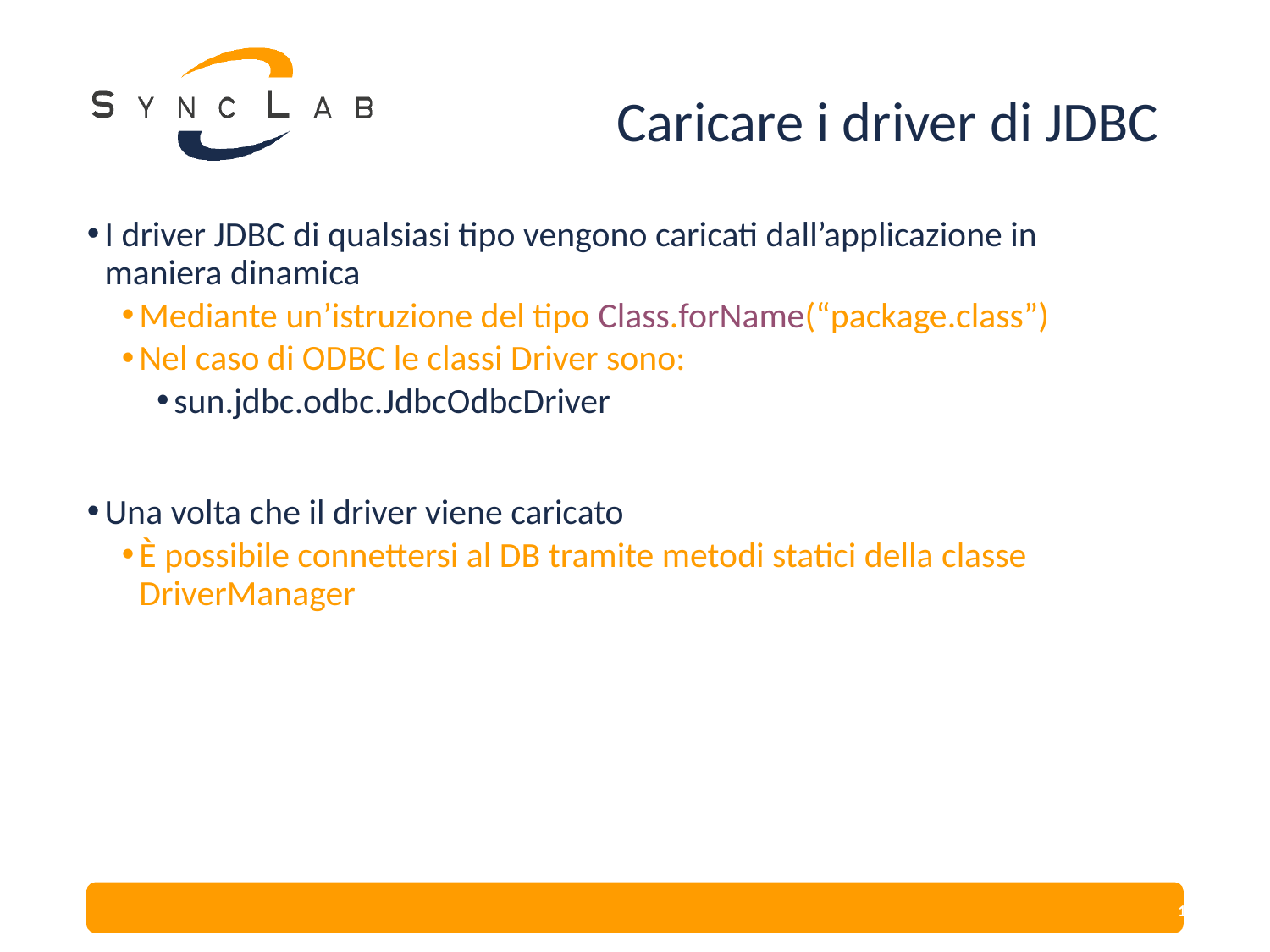

# Caricare i driver di JDBC
I driver JDBC di qualsiasi tipo vengono caricati dall’applicazione in maniera dinamica
Mediante un’istruzione del tipo Class.forName(“package.class”)
Nel caso di ODBC le classi Driver sono:
sun.jdbc.odbc.JdbcOdbcDriver

Una volta che il driver viene caricato
È possibile connettersi al DB tramite metodi statici della classe DriverManager
15